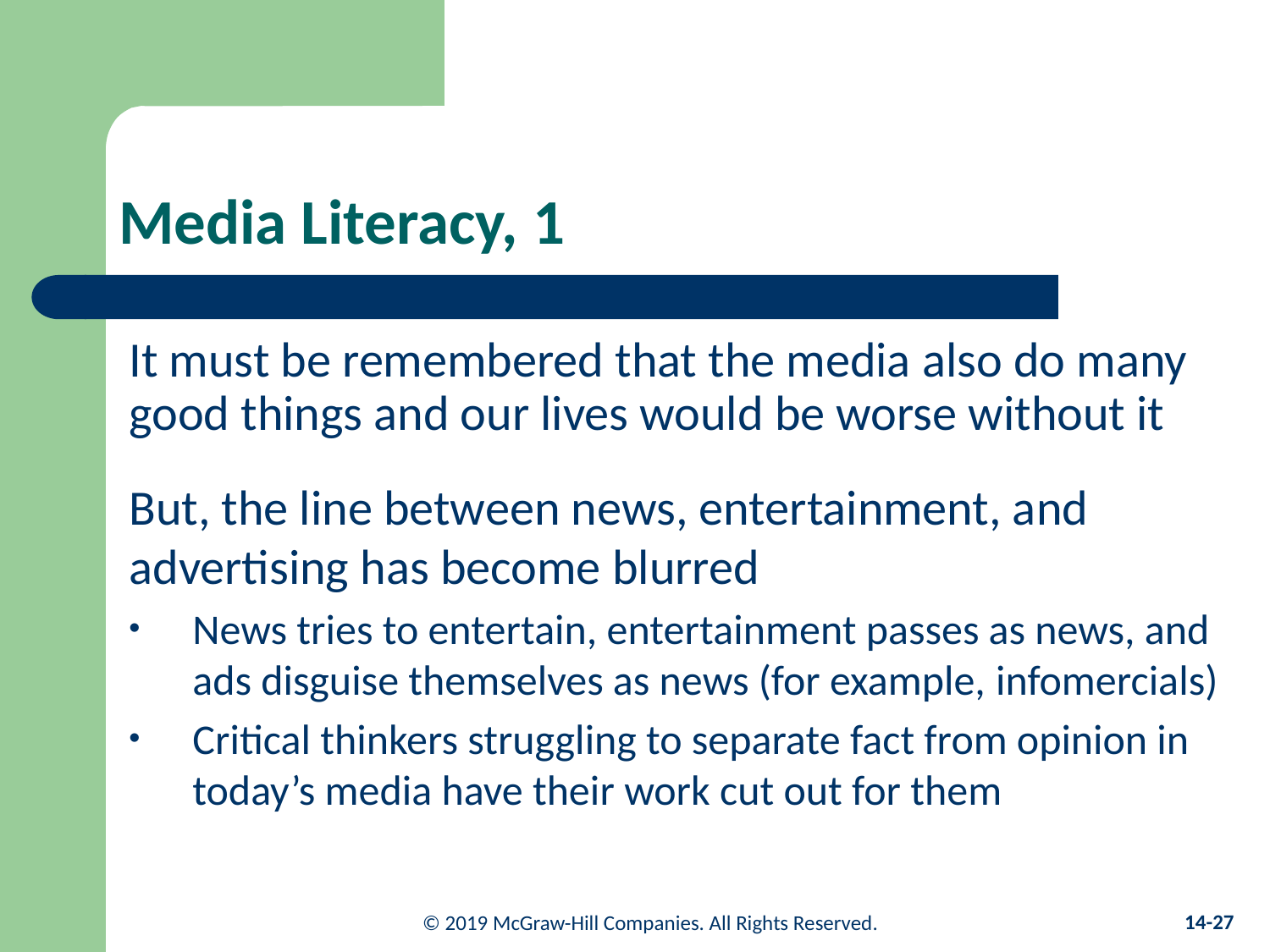

# Media Literacy, 1
It must be remembered that the media also do many good things and our lives would be worse without it

But, the line between news, entertainment, and advertising has become blurred
News tries to entertain, entertainment passes as news, and ads disguise themselves as news (for example, infomercials)
Critical thinkers struggling to separate fact from opinion in today’s media have their work cut out for them